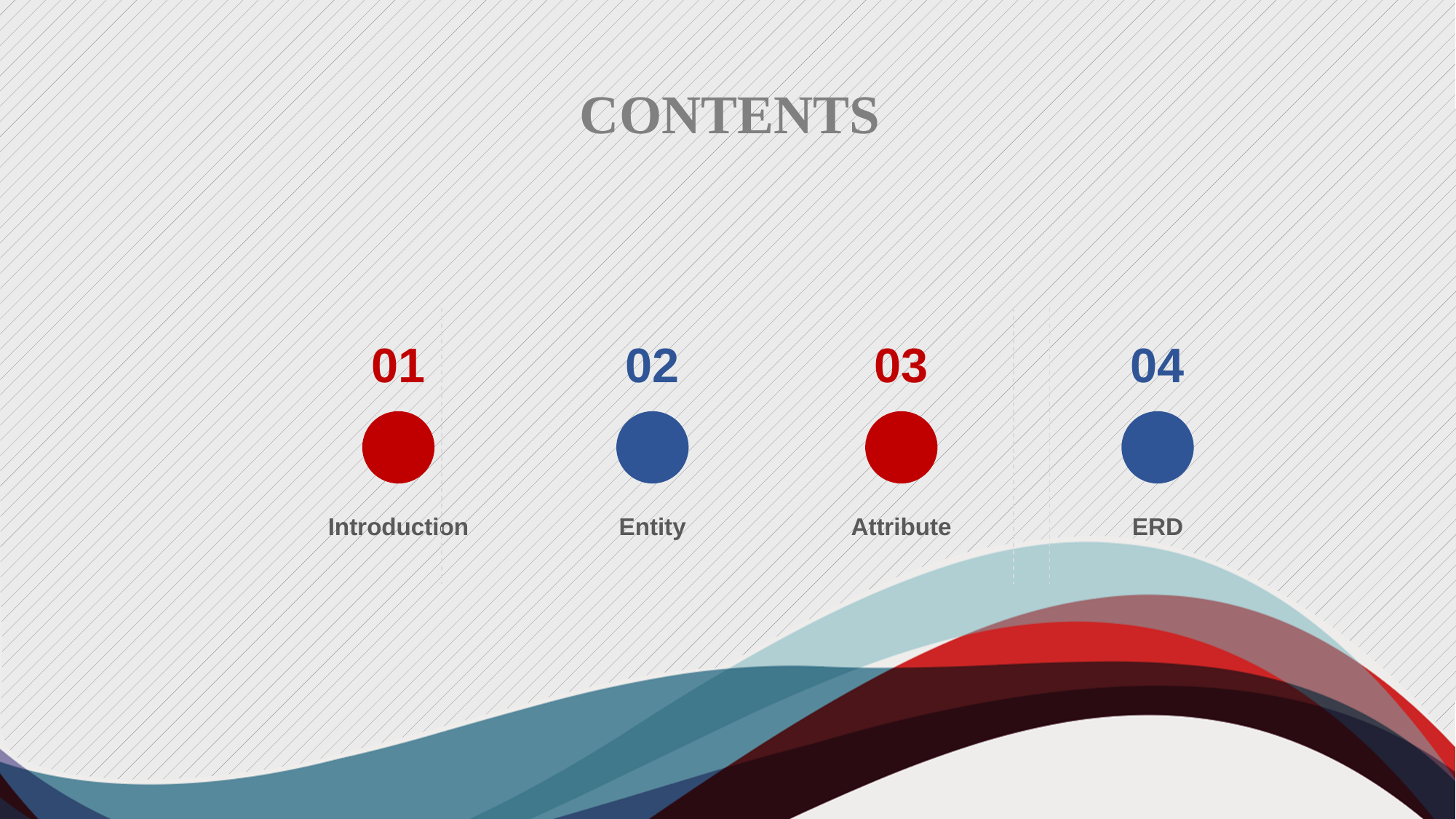

CONTENTS
01

Introduction
02

Entity
03

Attribute
04

ERD